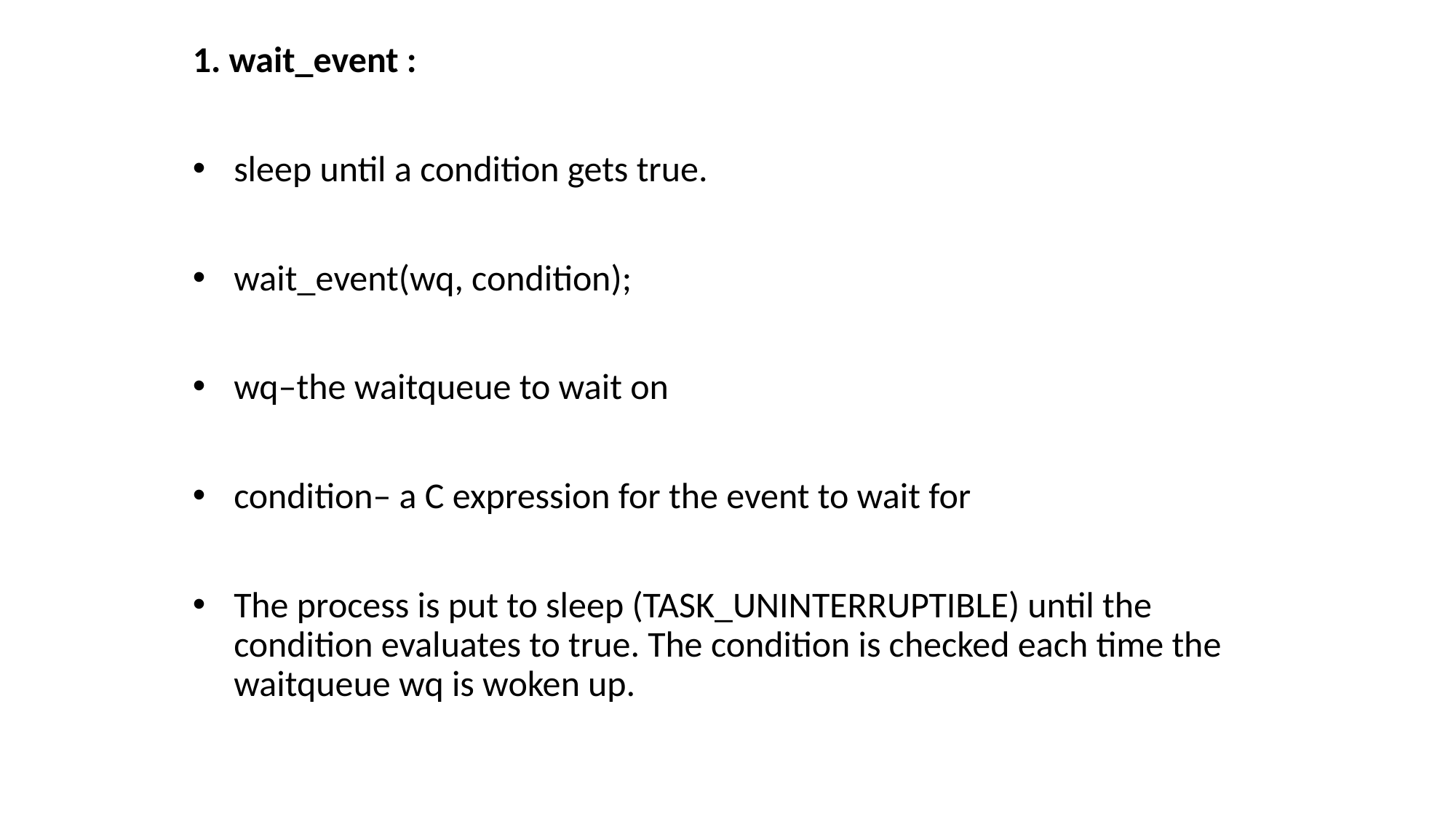

1. wait_event :

sleep until a condition gets true.

wait_event(wq, condition);

wq–the waitqueue to wait on

condition– a C expression for the event to wait for

The process is put to sleep (TASK_UNINTERRUPTIBLE) until the condition evaluates to true. The condition is checked each time the waitqueue wq is woken up.